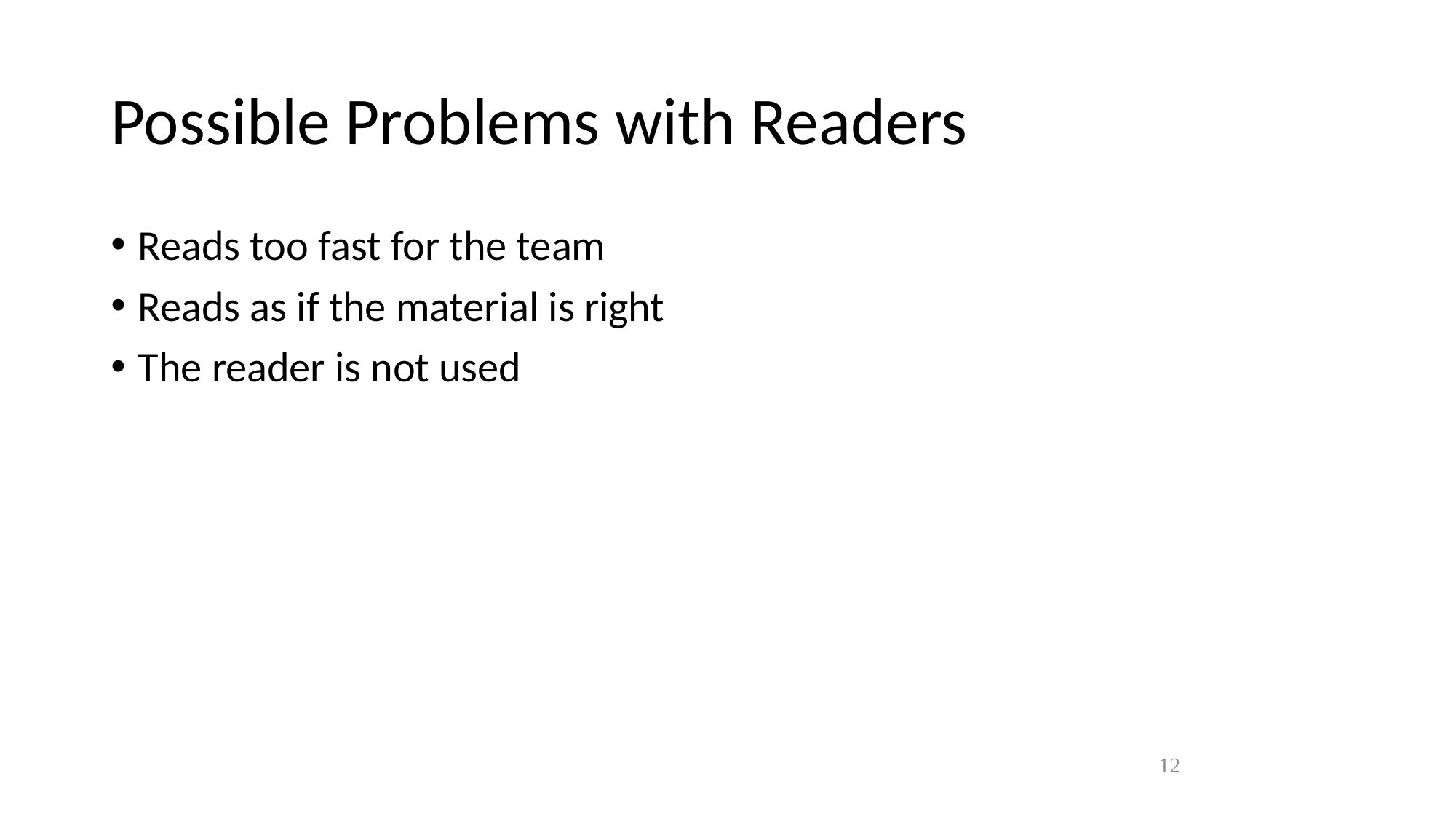

Possible Problems with Readers
Reads too fast for the team
Reads as if the material is right
The reader is not used

12